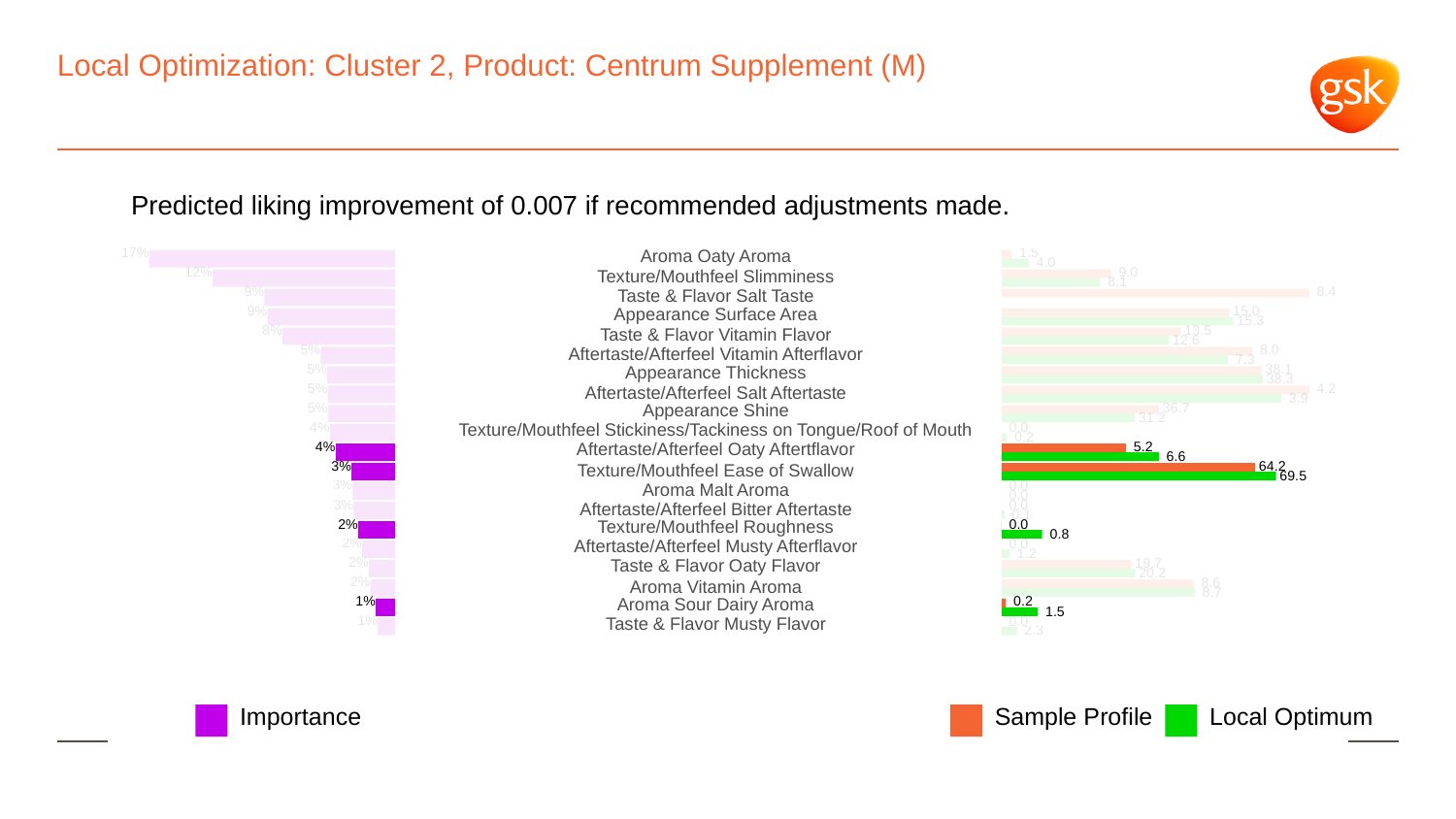

# Local Optimization: Cluster 2, Product: Centrum Supplement (M)

Predicted liking improvement of 0.007 if recommended adjustments made.

17%
Aroma Oaty Aroma
  1.5

  4.0

12%
  9.0

Texture/Mouthfeel Slimminess
  8.1

9%
  8.4

Taste & Flavor Salt Taste
9%
Appearance Surface Area
 15.0

 15.3

8%
 13.5

Taste & Flavor Vitamin Flavor
 12.6

5%
  8.0

Aftertaste/Afterfeel Vitamin Afterflavor
  7.3

5%
 38.1
Appearance Thickness

 38.3

5%
  4.2

Aftertaste/Afterfeel Salt Aftertaste
  3.9

5%
Appearance Shine
 36.7

 31.2

4%
Texture/Mouthfeel Stickiness/Tackiness on Tongue/Roof of Mouth
  0.0

  0.2

4%
Aftertaste/Afterfeel Oaty Aftertflavor
  5.2

  6.6

3%
 64.2

Texture/Mouthfeel Ease of Swallow
 69.5

3%
  0.0

Aroma Malt Aroma
  0.0

3%
  0.0

Aftertaste/Afterfeel Bitter Aftertaste
  0.1

2%
Texture/Mouthfeel Roughness
  0.0

  0.8

2%
Aftertaste/Afterfeel Musty Afterflavor
  0.0

  1.2

2%
Taste & Flavor Oaty Flavor
 19.7

 20.2

2%
  8.6

Aroma Vitamin Aroma
  8.7

1%
Aroma Sour Dairy Aroma
  0.2

  1.5

1%
Taste & Flavor Musty Flavor
  0.0

  2.3

Local Optimum
Sample Profile
Importance